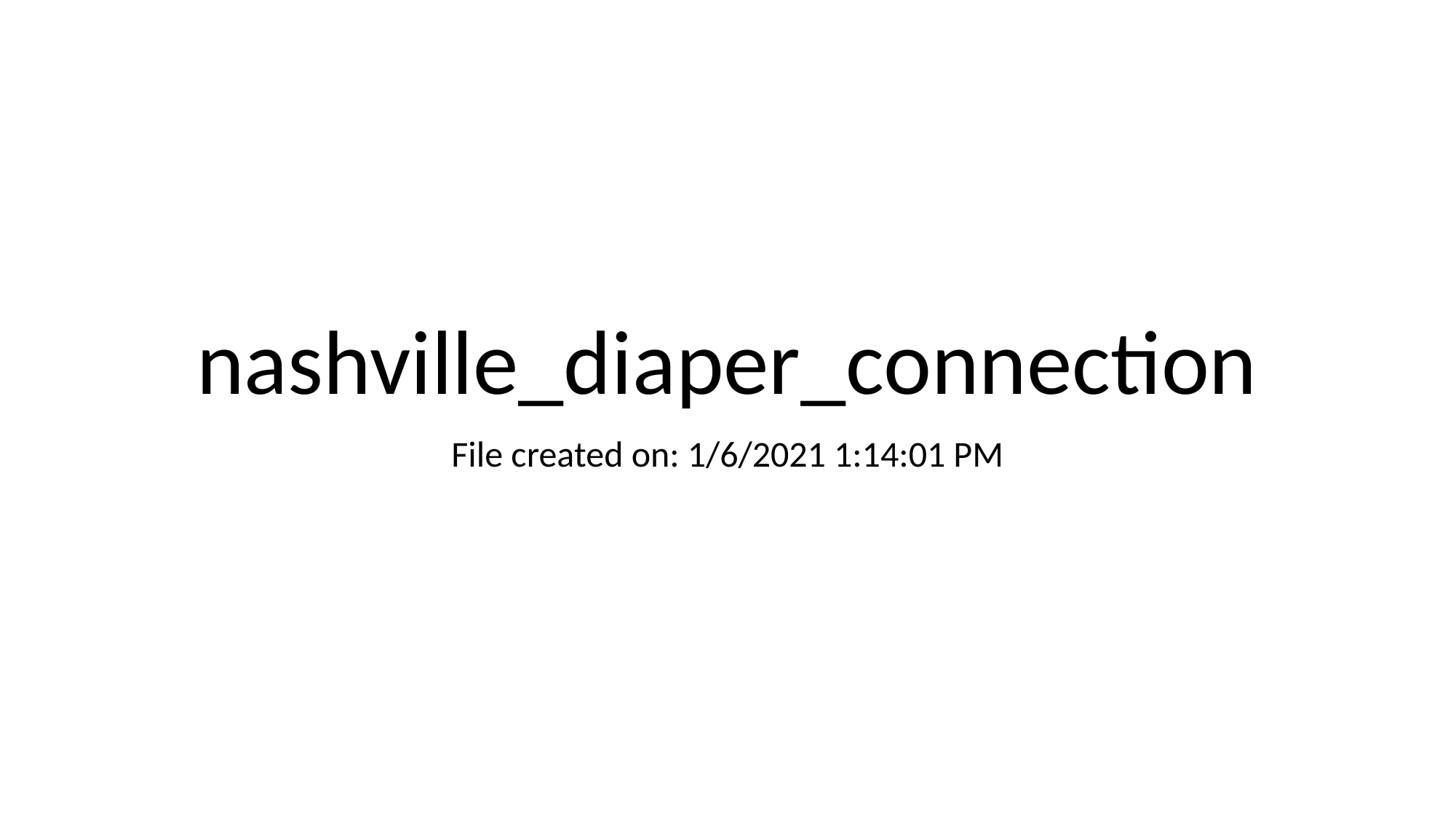

# nashville_diaper_connection
File created on: 1/6/2021 1:14:01 PM